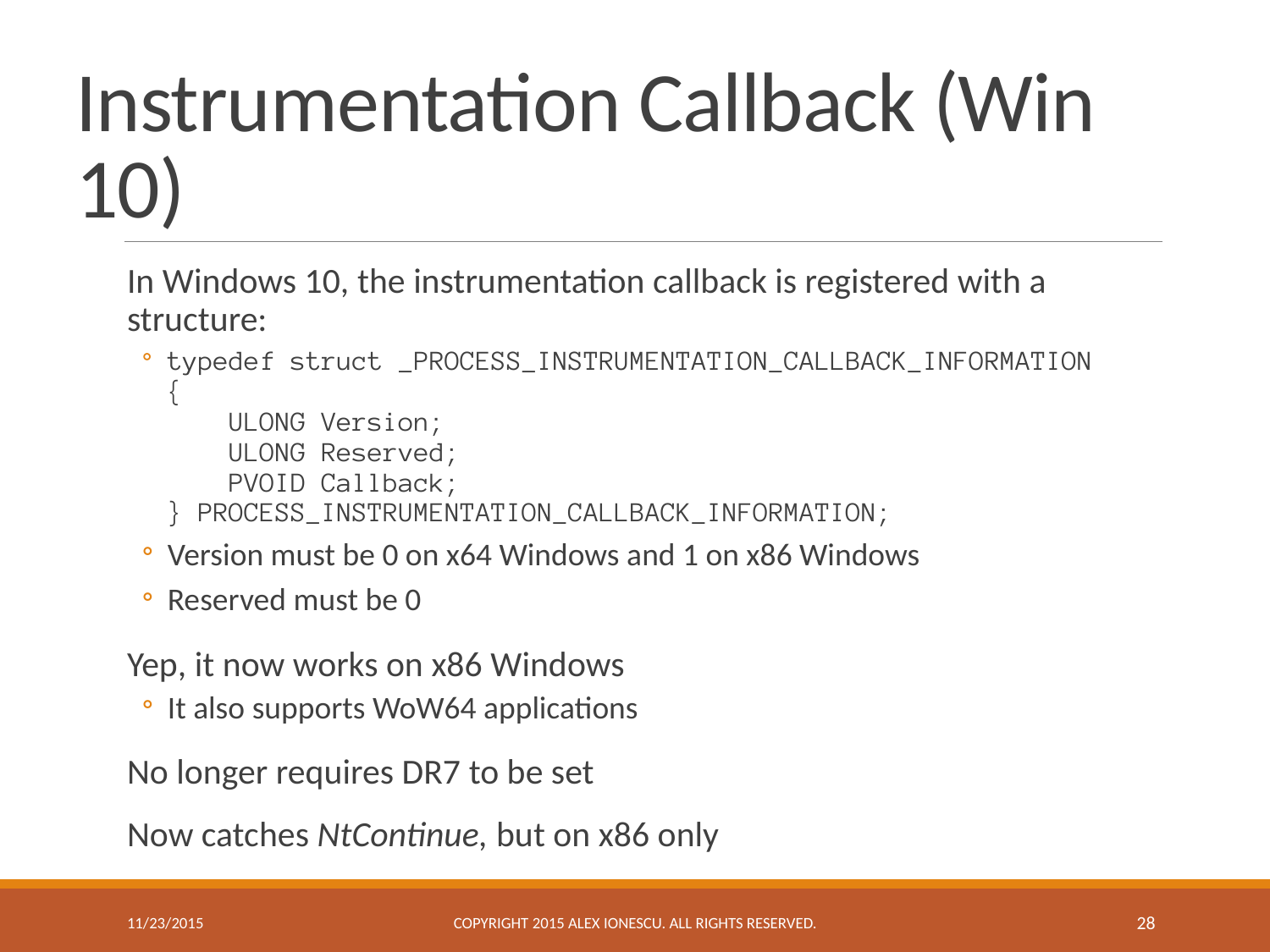

# Instrumentation Callback (Win 10)
In Windows 10, the instrumentation callback is registered with a structure:
typedef struct _PROCESS_INSTRUMENTATION_CALLBACK_INFORMATION
{
    ULONG Version;
    ULONG Reserved;
    PVOID Callback;
} PROCESS_INSTRUMENTATION_CALLBACK_INFORMATION;
Version must be 0 on x64 Windows and 1 on x86 Windows
Reserved must be 0
Yep, it now works on x86 Windows
It also supports WoW64 applications
No longer requires DR7 to be set
Now catches NtContinue, but on x86 only
11/23/2015
Copyright 2015 ALEX IONESCU. ALL RIGHTS RESERVED.
28